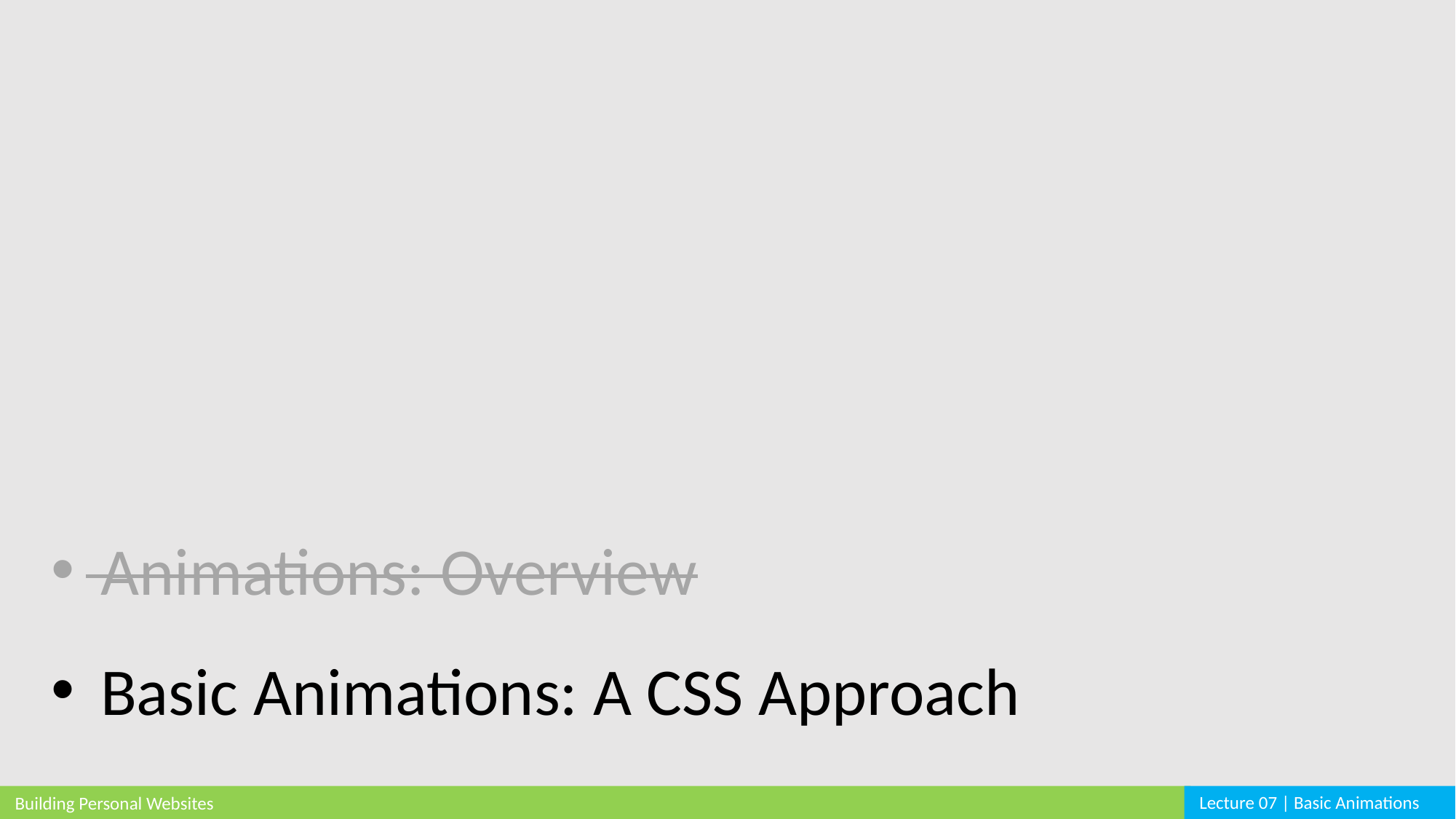

Animations: Overview
 Basic Animations: A CSS Approach
Lecture 07 | Basic Animations

Building Personal Websites